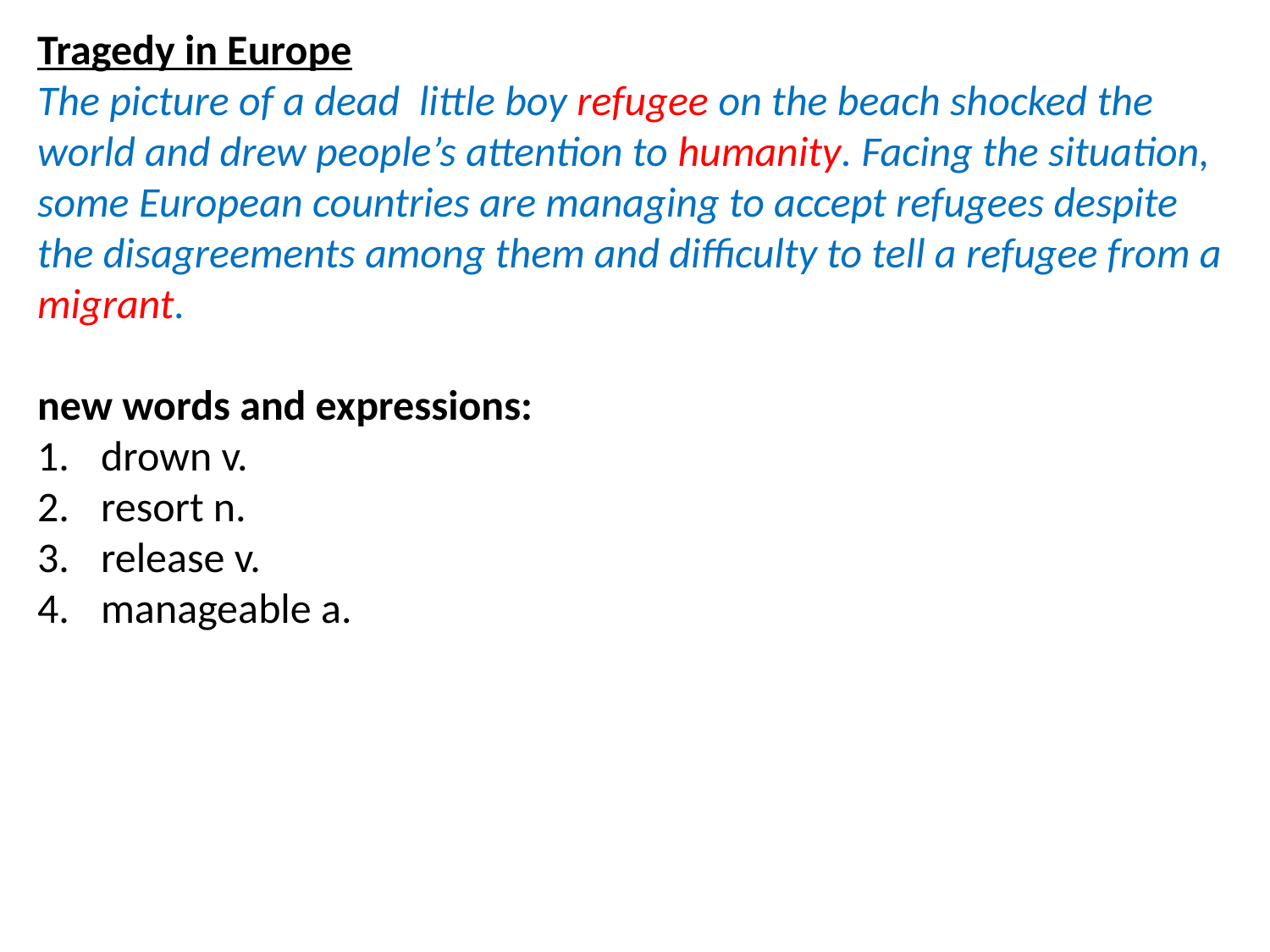

Tragedy in Europe
The picture of a dead  little boy refugee on the beach shocked the world and drew people’s attention to humanity. Facing the situation, some European countries are managing to accept refugees despite the disagreements among them and difficulty to tell a refugee from a migrant.

new words and expressions:
drown v.
resort n.
release v.
manageable a.